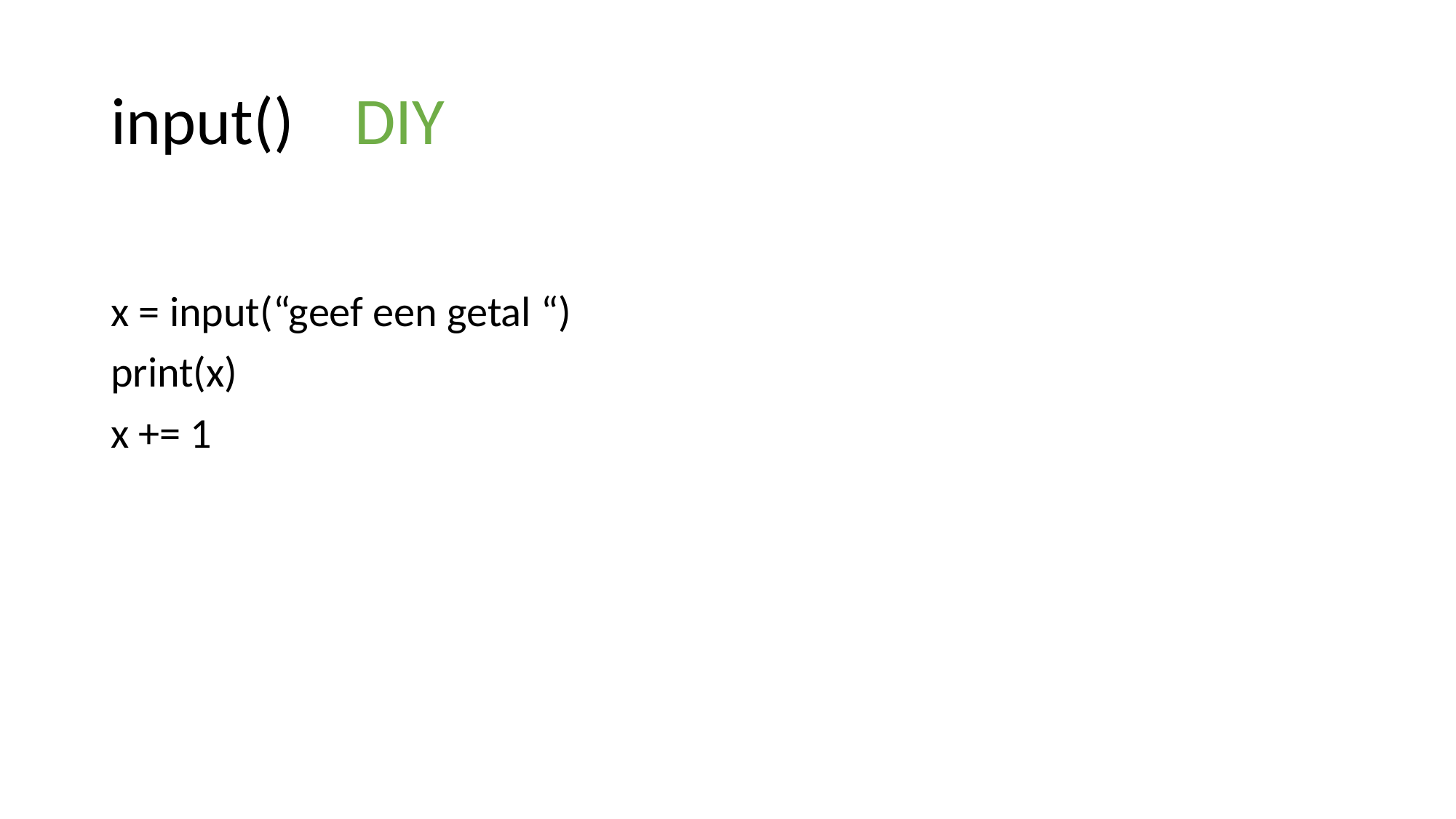

# input()    DIY

x = input(“geef een getal “)
print(x)
x += 1